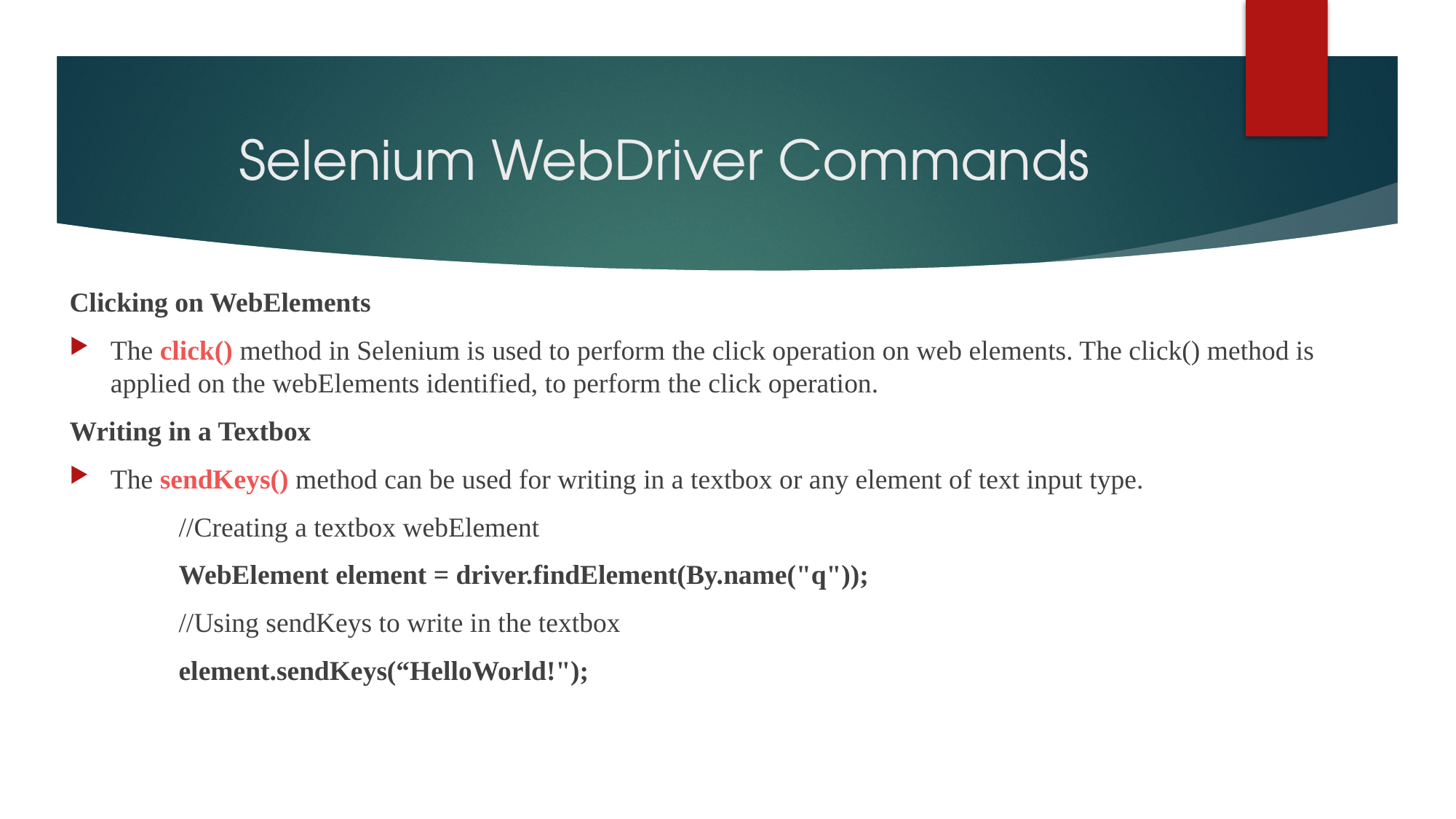

# Selenium WebDriver Commands
Clicking on WebElements
The click() method in Selenium is used to perform the click operation on web elements. The click() method is applied on the webElements identified, to perform the click operation.
Writing in a Textbox
The sendKeys() method can be used for writing in a textbox or any element of text input type.
	//Creating a textbox webElement
	WebElement element = driver.findElement(By.name("q"));
	//Using sendKeys to write in the textbox
	element.sendKeys(“HelloWorld!");